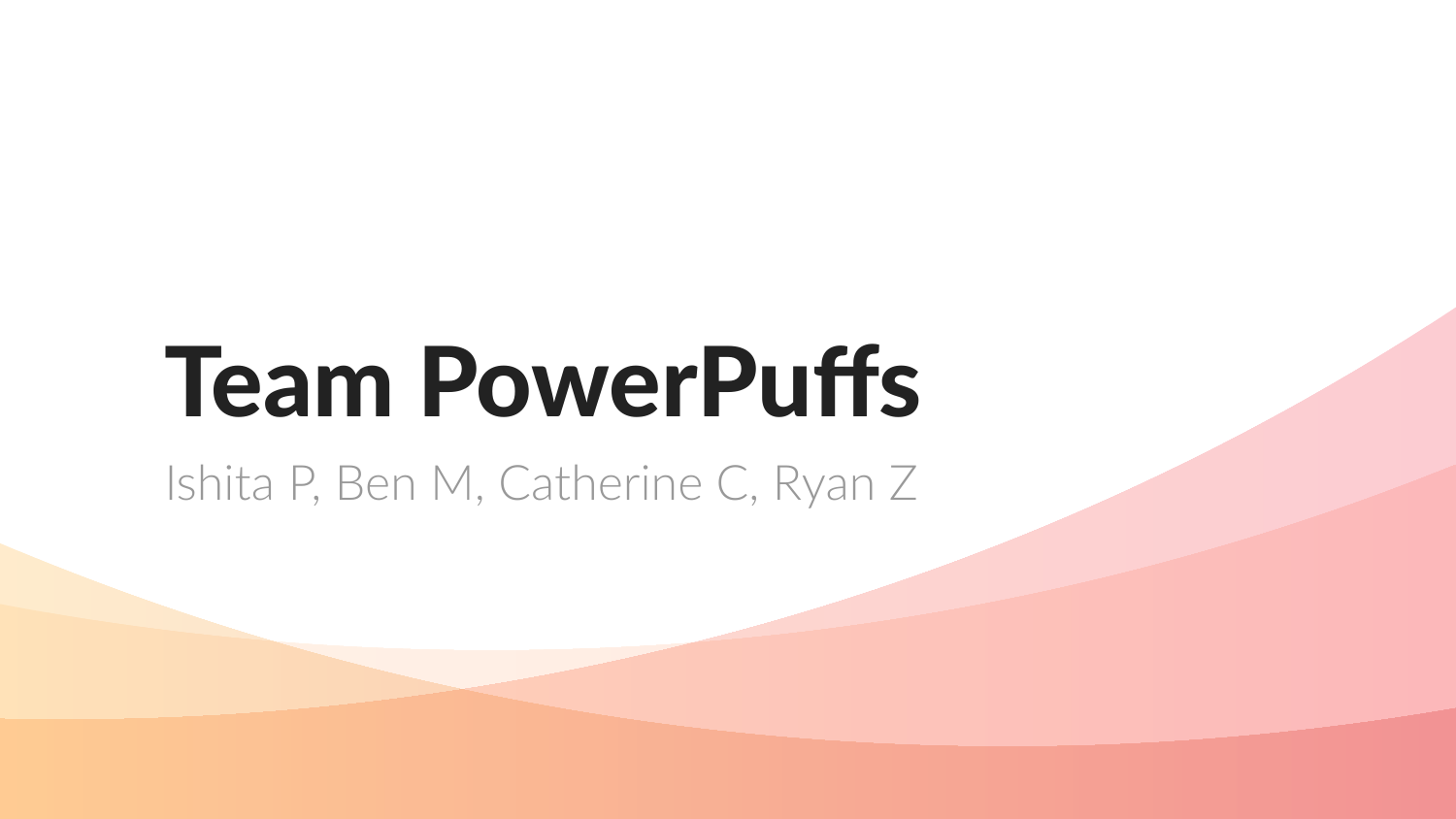

# Team PowerPuffs
Ishita P, Ben M, Catherine C, Ryan Z